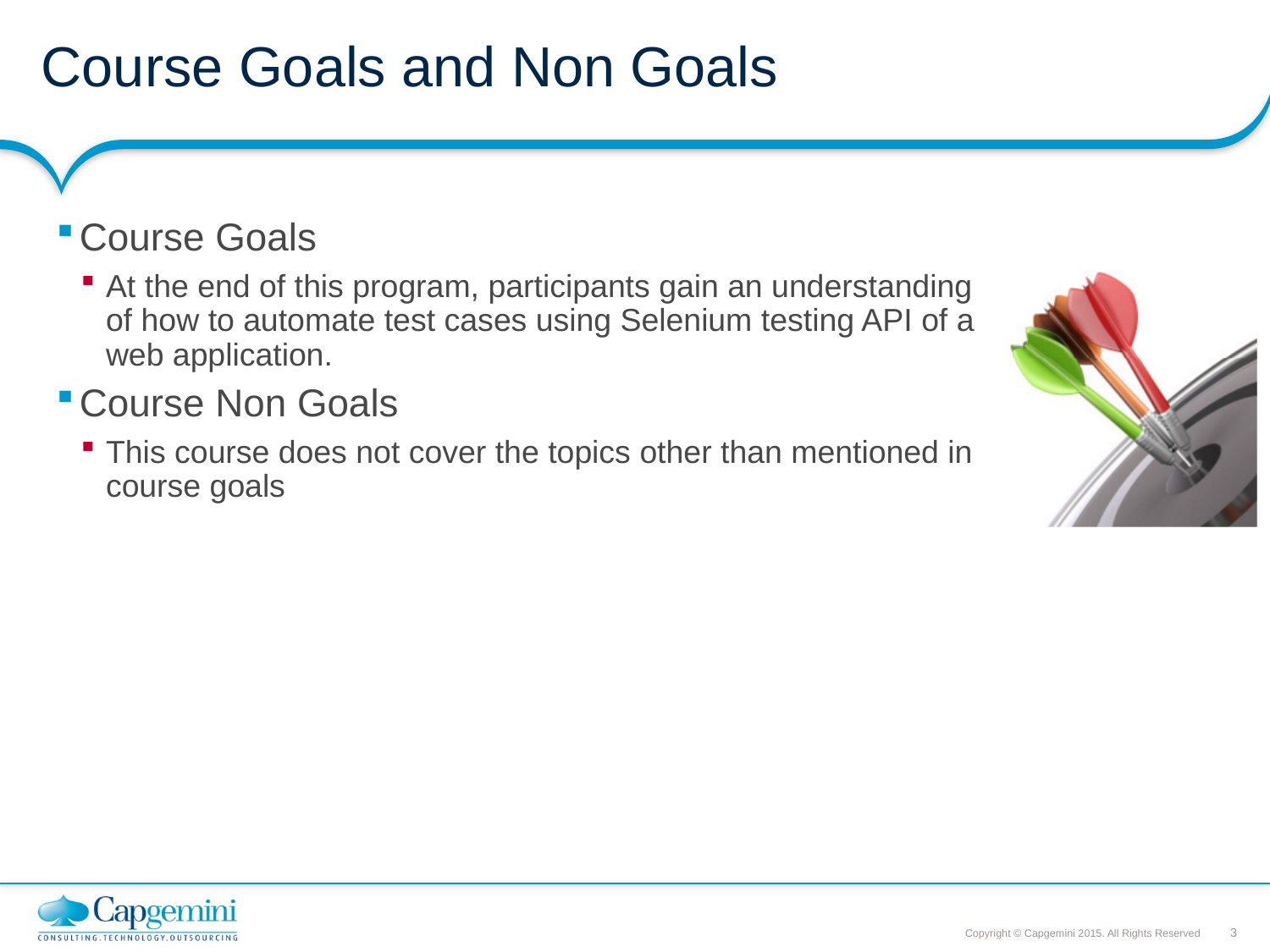

# Course Goals and Non Goals
Course Goals
At the end of this program, participants gain an understanding of how to automate test cases using Selenium testing API of a web application.
Course Non Goals
This course does not cover the topics other than mentioned in course goals